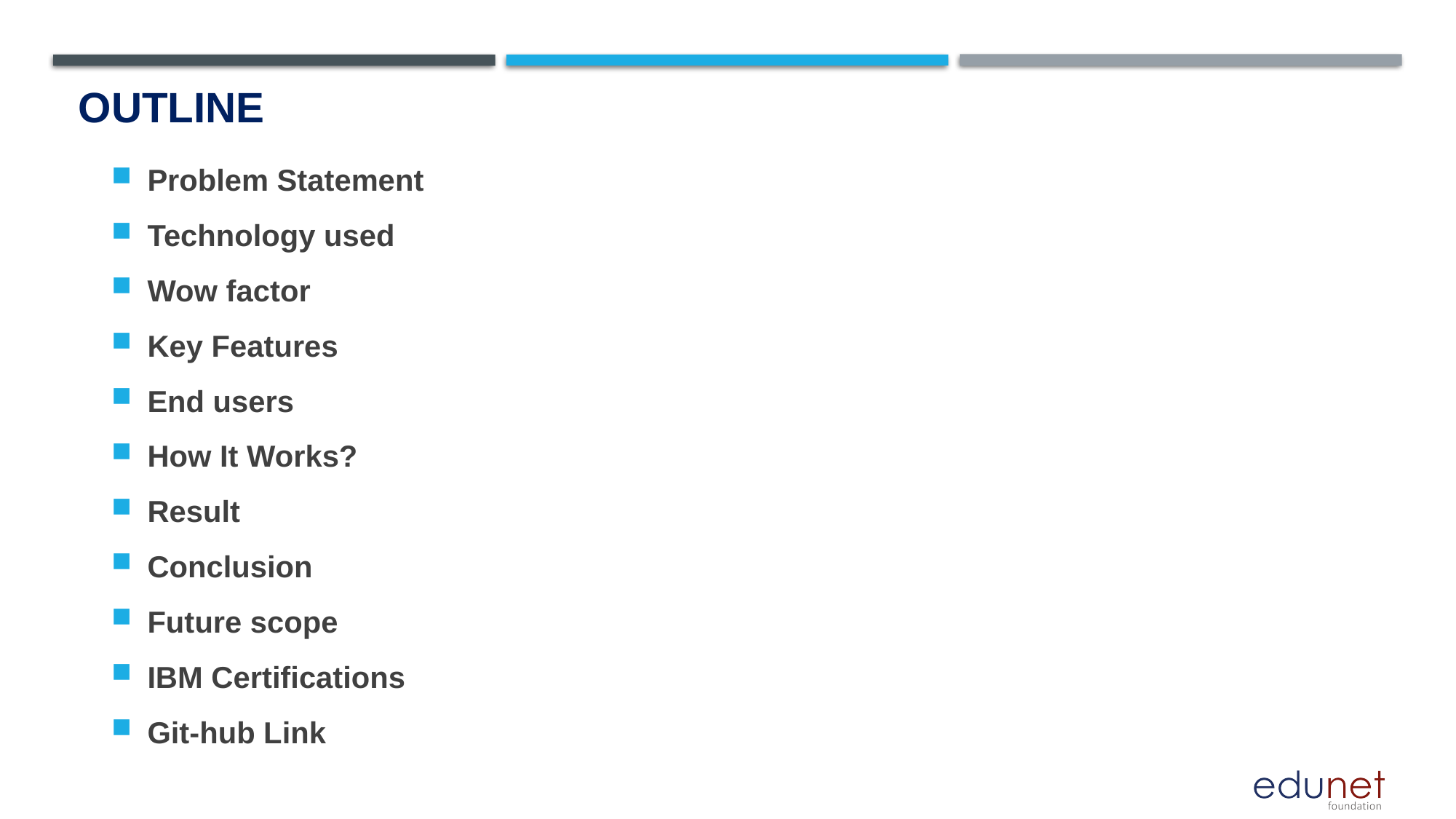

# OUTLINE

Problem Statement
Technology used
Wow factor
Key Features
End users
How It Works?
Result
Conclusion
Future scope
IBM Certifications
Git-hub Link